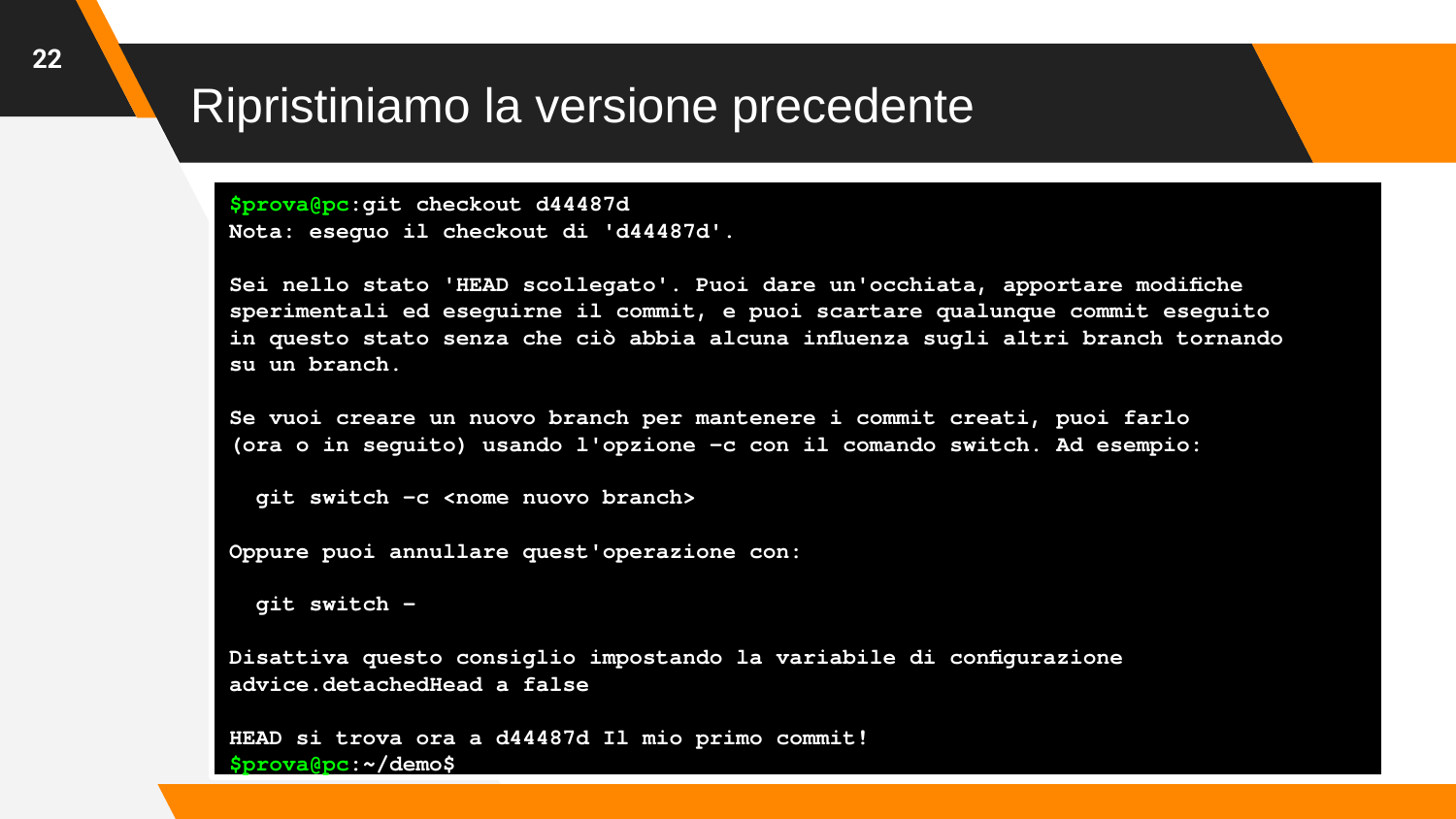

22
# Ripristiniamo la versione precedente
$prova@pc:git checkout d44487d
Nota: eseguo il checkout di 'd44487d'.

Sei nello stato 'HEAD scollegato'. Puoi dare un'occhiata, apportare modifiche
sperimentali ed eseguirne il commit, e puoi scartare qualunque commit eseguito
in questo stato senza che ciò abbia alcuna influenza sugli altri branch tornando
su un branch.

Se vuoi creare un nuovo branch per mantenere i commit creati, puoi farlo
(ora o in seguito) usando l'opzione -c con il comando switch. Ad esempio:

  git switch -c <nome nuovo branch>

Oppure puoi annullare quest'operazione con:

  git switch -

Disattiva questo consiglio impostando la variabile di configurazione
advice.detachedHead a false

HEAD si trova ora a d44487d Il mio primo commit!
$prova@pc:~/demo$